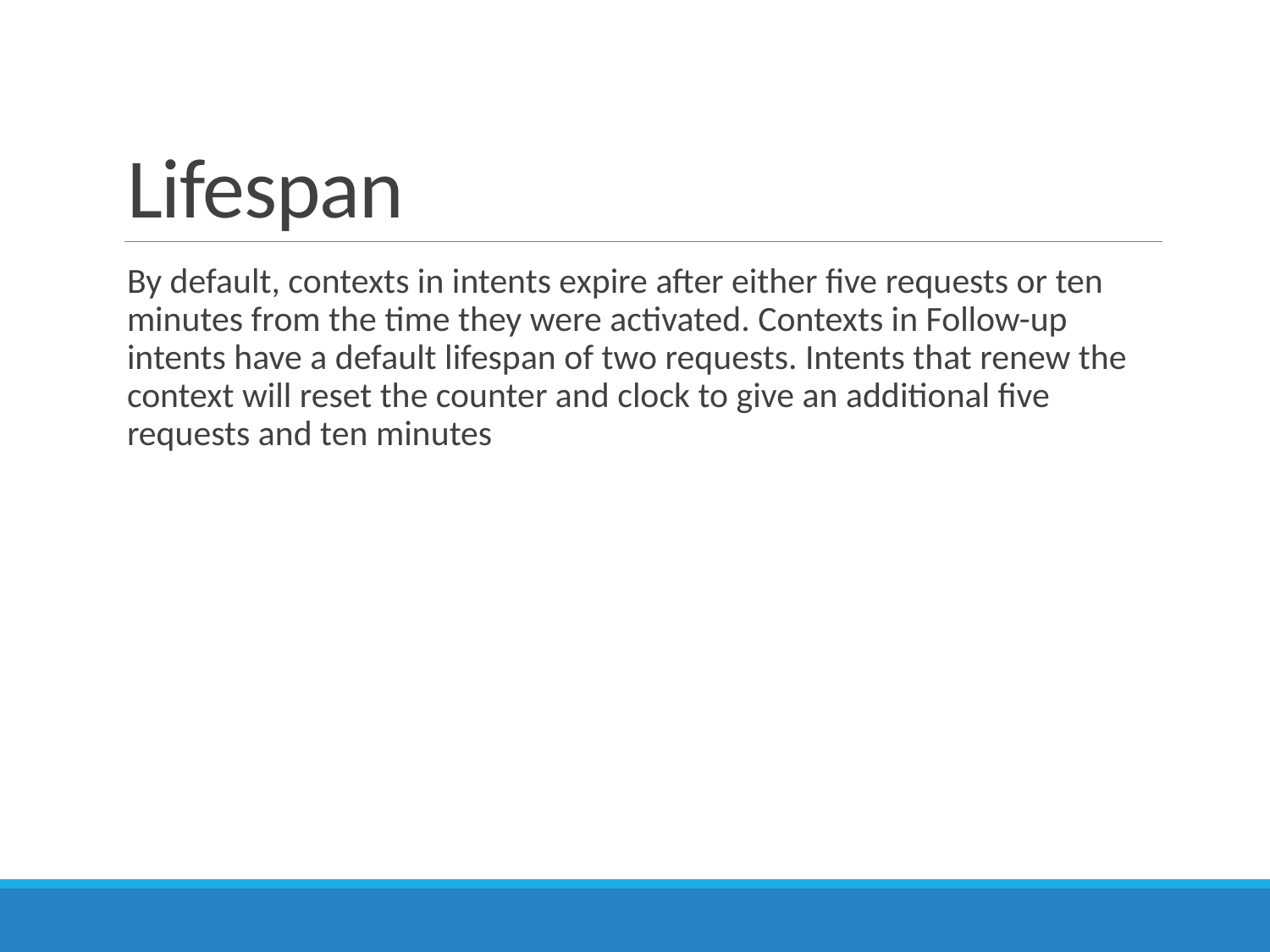

# Lifespan
By default, contexts in intents expire after either five requests or ten minutes from the time they were activated. Contexts in Follow-up intents have a default lifespan of two requests. Intents that renew the context will reset the counter and clock to give an additional five requests and ten minutes